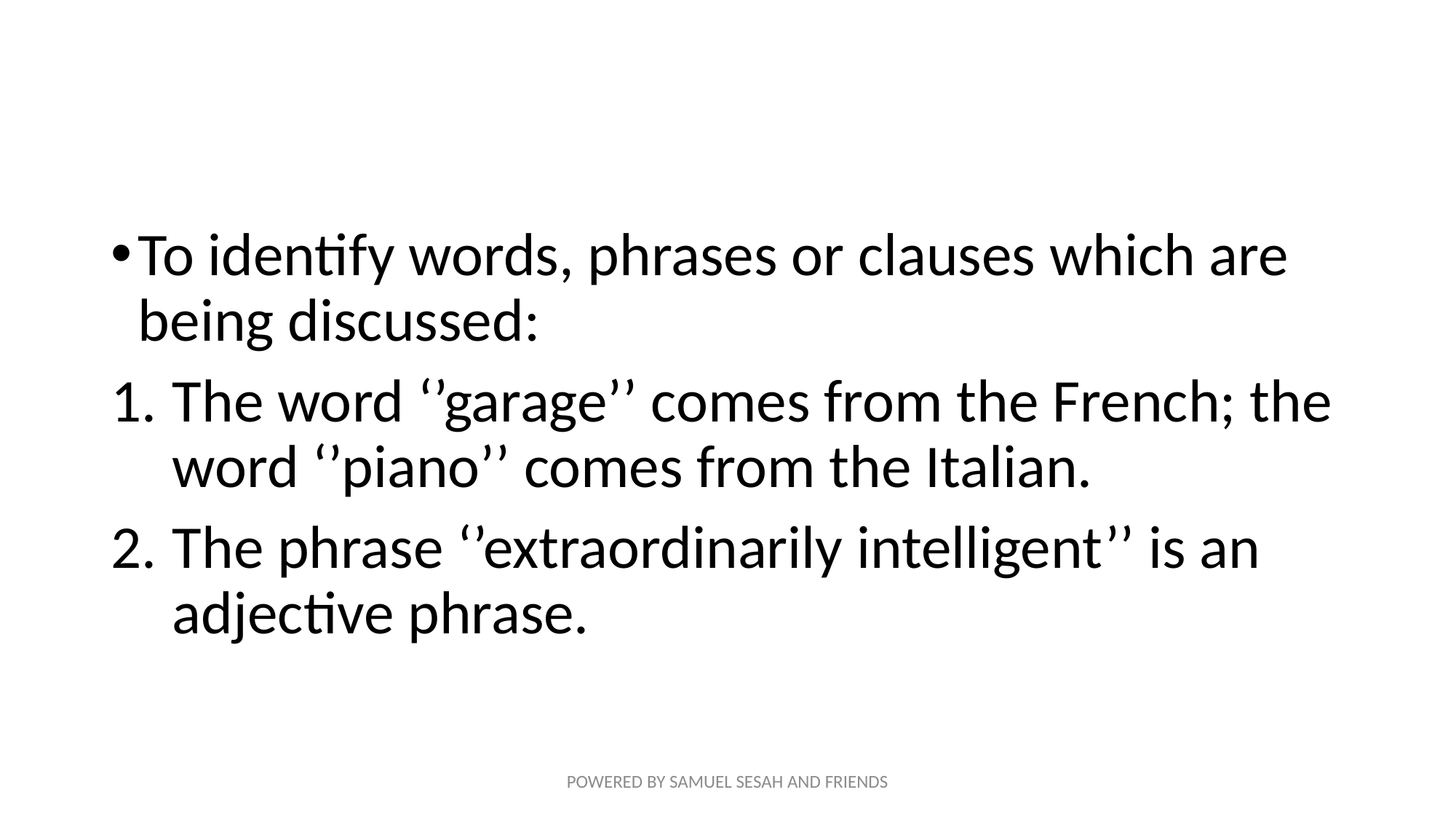

#
To identify words, phrases or clauses which are being discussed:
The word ‘’garage’’ comes from the French; the word ‘’piano’’ comes from the Italian.
The phrase ‘’extraordinarily intelligent’’ is an adjective phrase.
POWERED BY SAMUEL SESAH AND FRIENDS